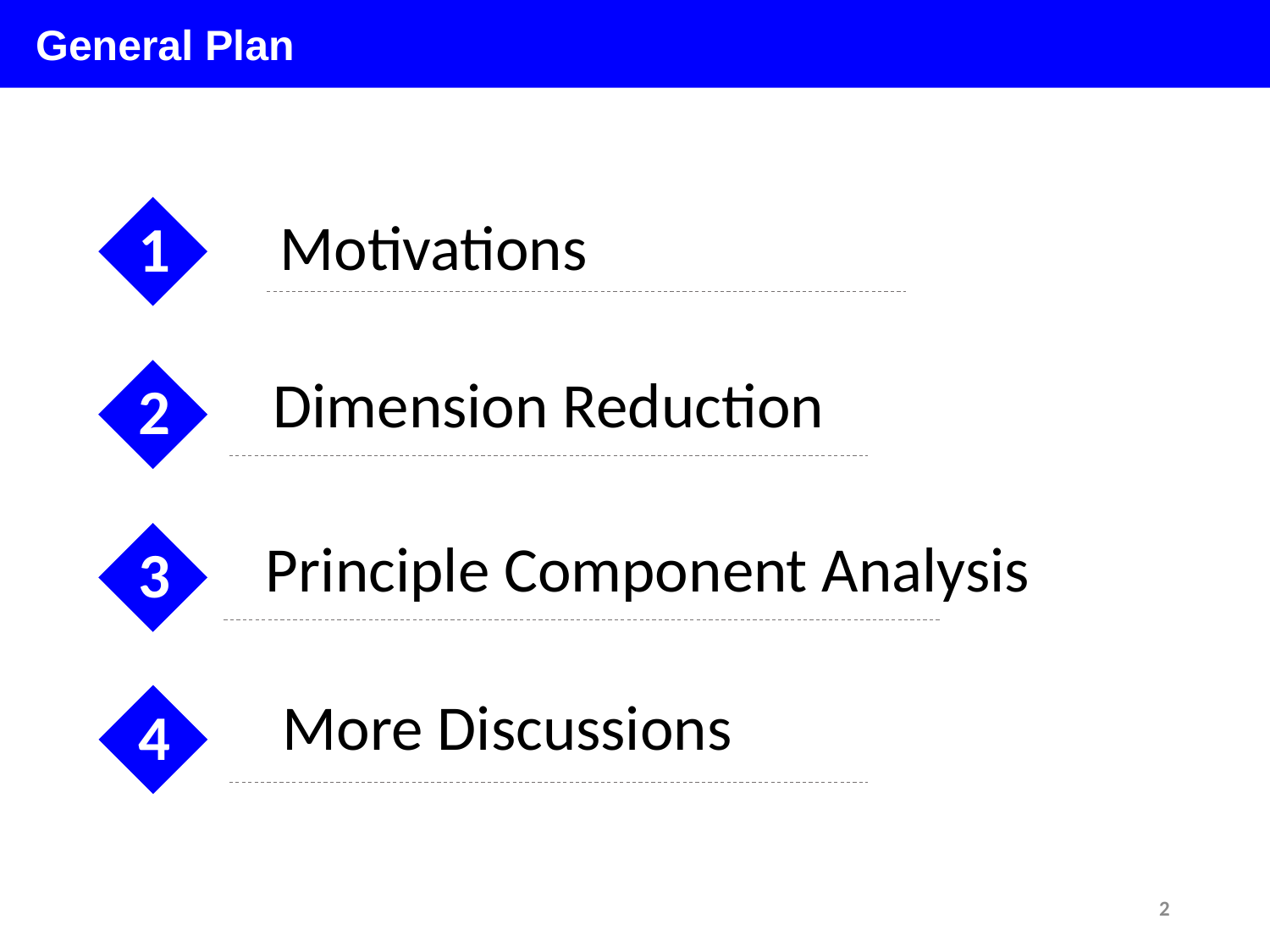

General Plan
1
Motivations
2
Dimension Reduction
3
Principle Component Analysis
4
 More Discussions
2